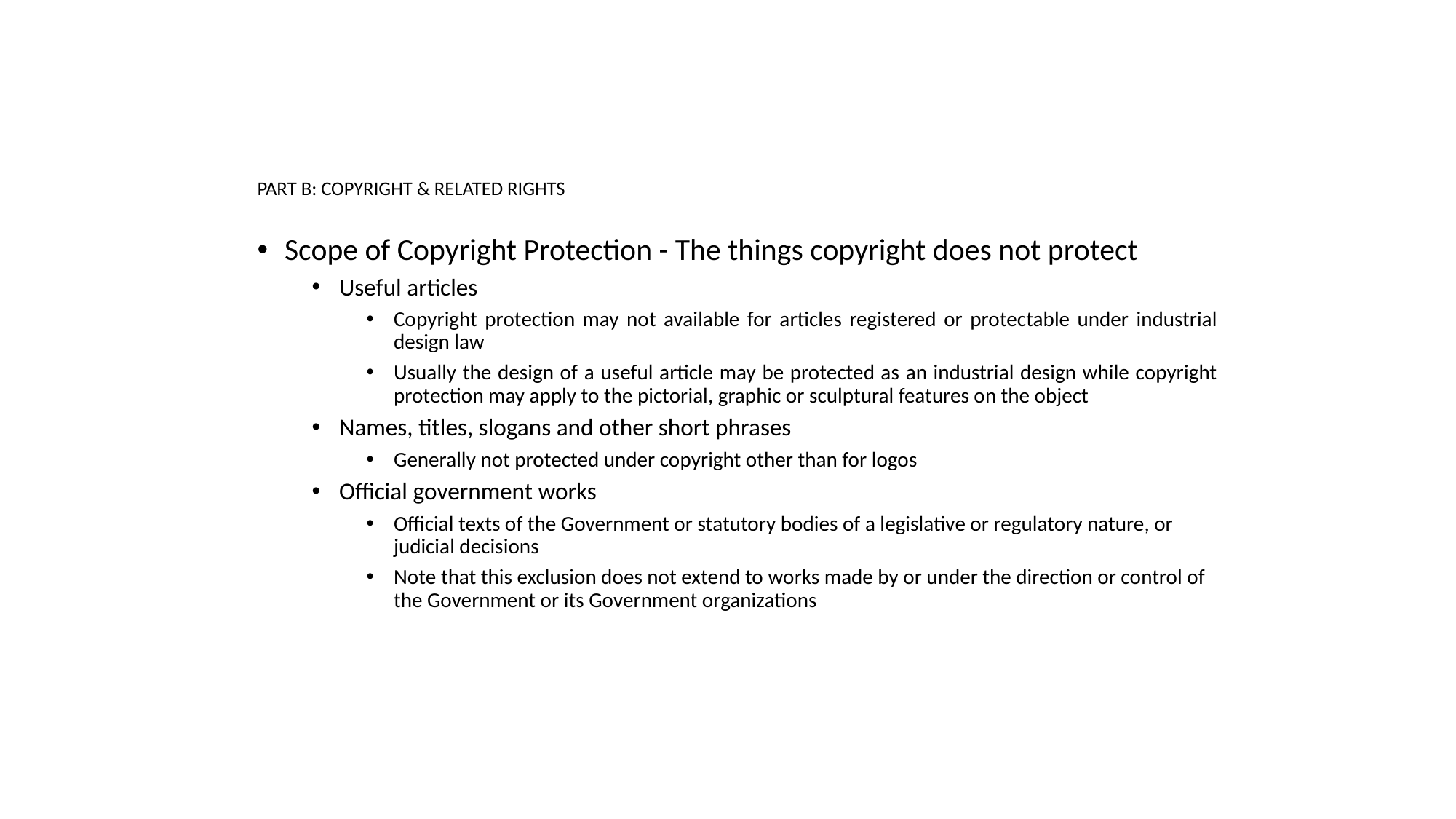

# PART B: COPYRIGHT & RELATED RIGHTS
Scope of Copyright Protection - The things copyright does not protect
Useful articles
Copyright protection may not available for articles registered or protectable under industrial design law
Usually the design of a useful article may be protected as an industrial design while copyright protection may apply to the pictorial, graphic or sculptural features on the object
Names, titles, slogans and other short phrases
Generally not protected under copyright other than for logos
Official government works
Official texts of the Government or statutory bodies of a legislative or regulatory nature, or judicial decisions
Note that this exclusion does not extend to works made by or under the direction or control of the Government or its Government organizations